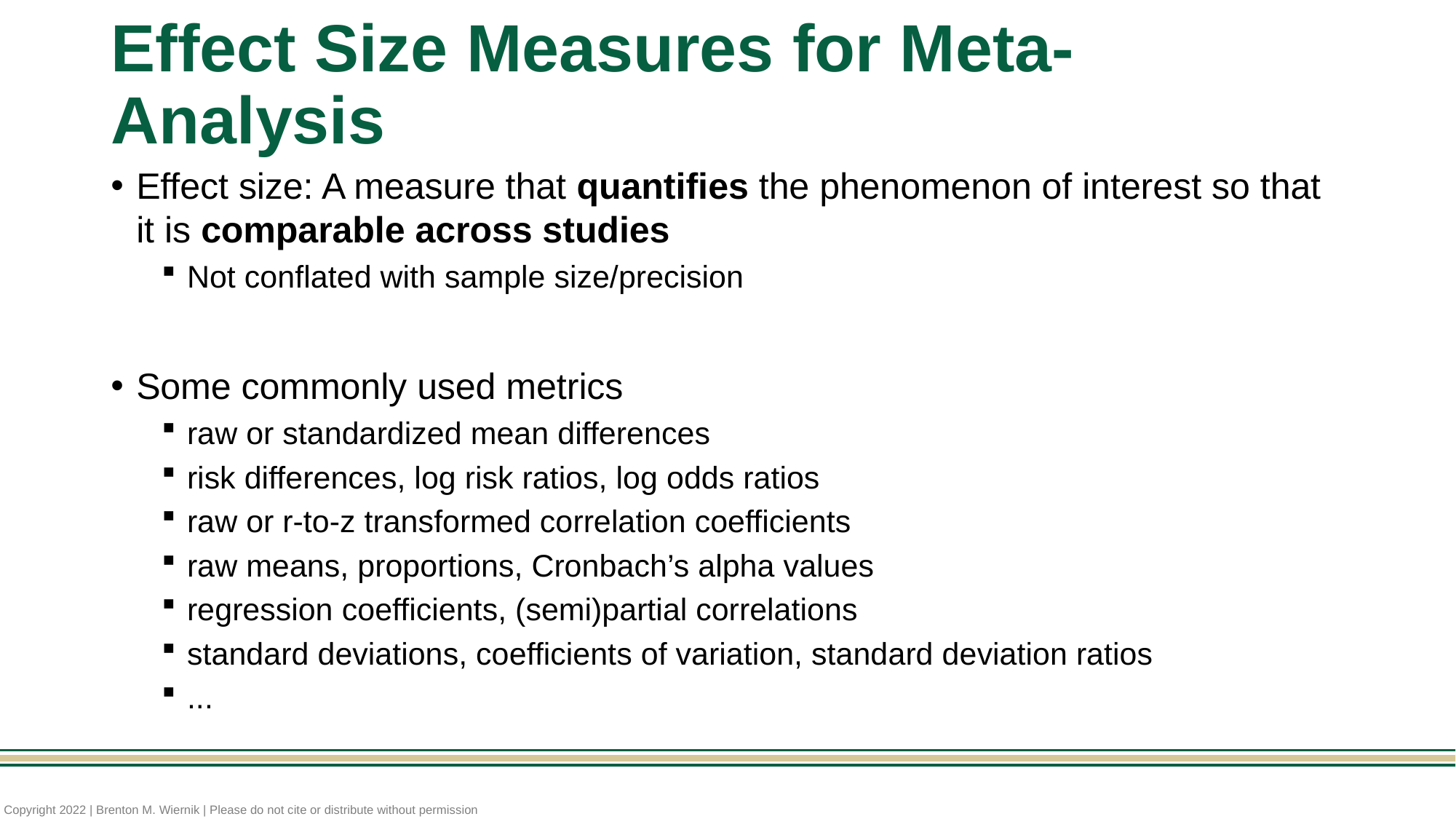

# Effect Size Measures for Meta-Analysis
Effect size: A measure that quantifies the phenomenon of interest so that it is comparable across studies
Not conflated with sample size/precision

Some commonly used metrics
raw or standardized mean differences
risk differences, log risk ratios, log odds ratios
raw or r-to-z transformed correlation coefficients
raw means, proportions, Cronbach’s alpha values
regression coefficients, (semi)partial correlations
standard deviations, coefficients of variation, standard deviation ratios
...